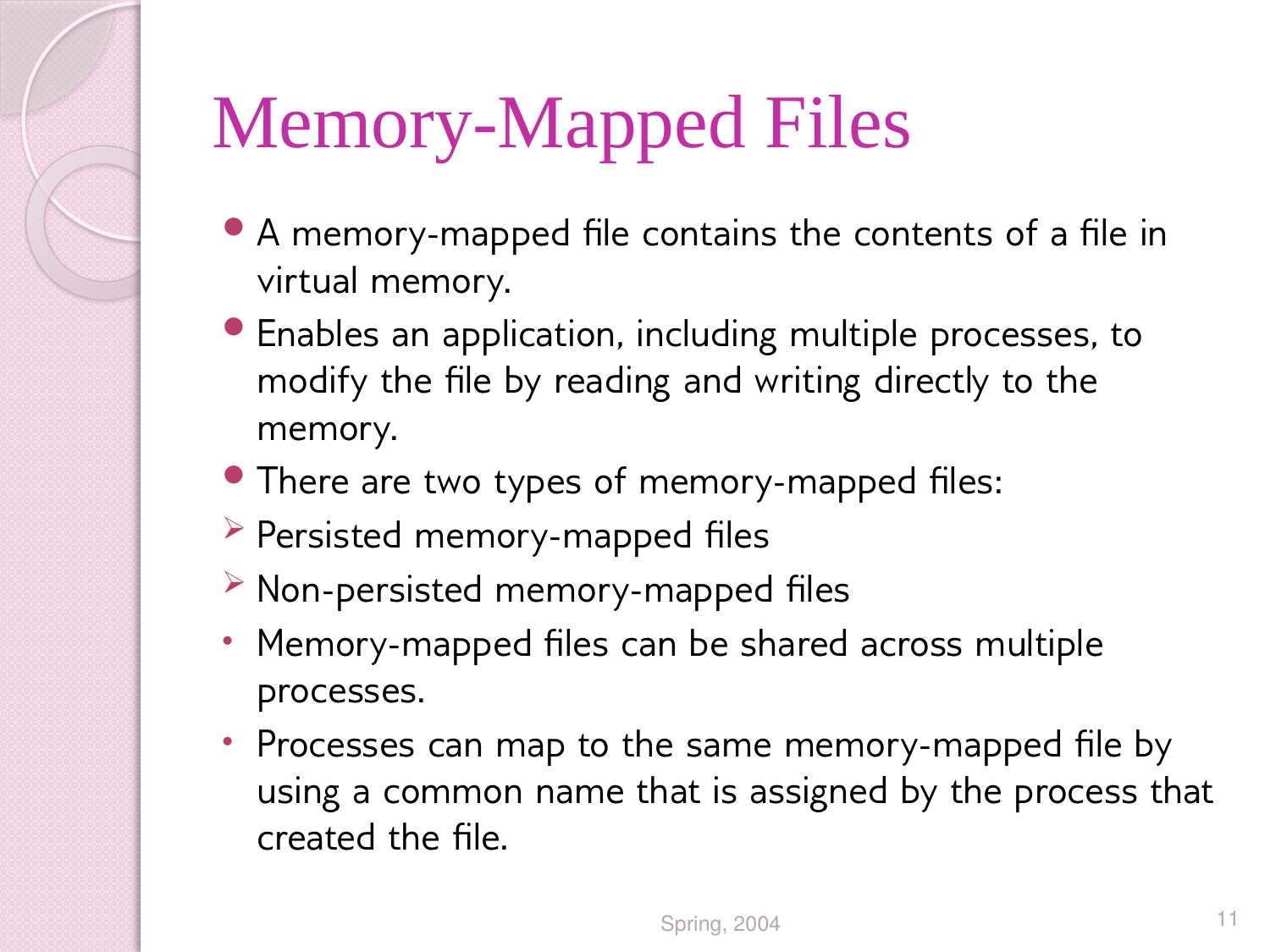

# Memory-Mapped Files
A memory-mapped file contains the contents of a file in virtual memory.
Enables an application, including multiple processes, to modify the file by reading and writing directly to the memory.
There are two types of memory-mapped files:
Persisted memory-mapped files
Non-persisted memory-mapped files
Memory-mapped files can be shared across multiple processes.
Processes can map to the same memory-mapped file by using a common name that is assigned by the process that created the file.

Spring, 2004
11